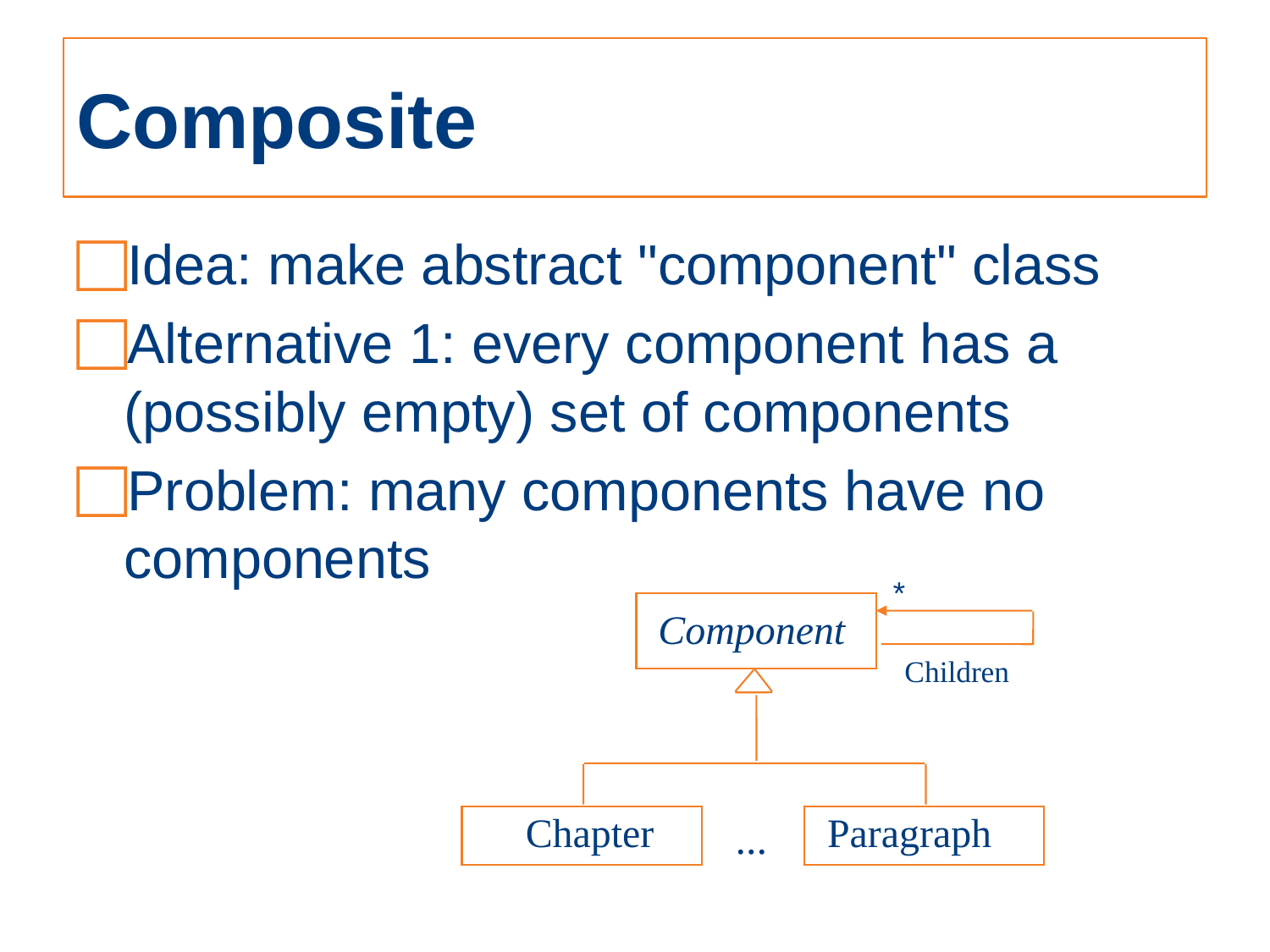

# Composite
Idea: make abstract "component" class
Alternative 1: every component has a (possibly empty) set of components
Problem: many components have no components
*

Component

Children

Chapter
Paragraph
...